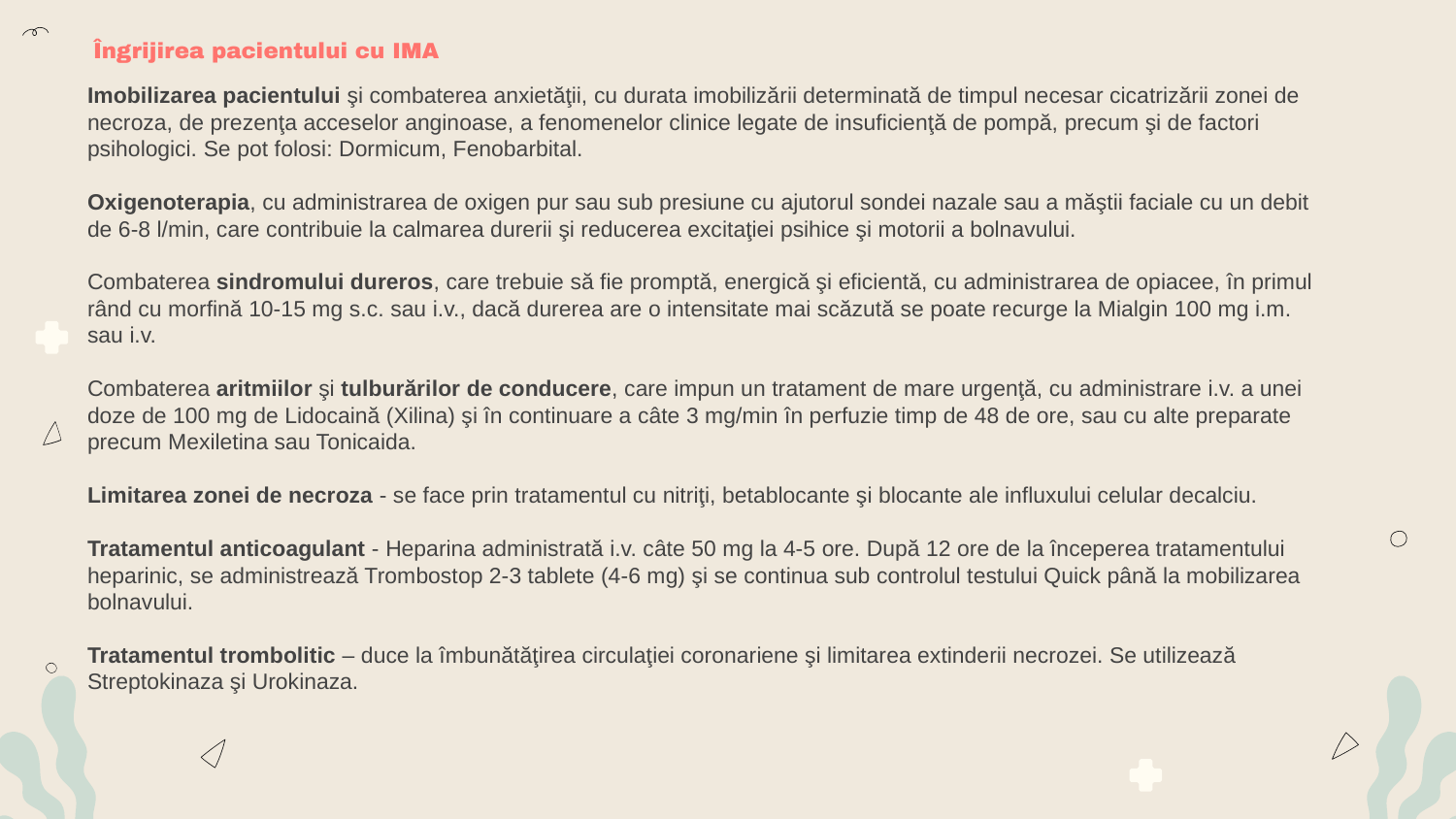

# Îngrijirea pacientului cu IMA
Imobilizarea pacientului şi combaterea anxietăţii, cu durata imobilizării determinată de timpul necesar cicatrizării zonei de necroza, de prezenţa acceselor anginoase, a fenomenelor clinice legate de insuficienţă de pompă, precum şi de factori psihologici. Se pot folosi: Dormicum, Fenobarbital.

Oxigenoterapia, cu administrarea de oxigen pur sau sub presiune cu ajutorul sondei nazale sau a măştii faciale cu un debit de 6-8 l/min, care contribuie la calmarea durerii şi reducerea excitaţiei psihice şi motorii a bolnavului.

Combaterea sindromului dureros, care trebuie să fie promptă, energică şi eficientă, cu administrarea de opiacee, în primul rând cu morfină 10-15 mg s.c. sau i.v., dacă durerea are o intensitate mai scăzută se poate recurge la Mialgin 100 mg i.m. sau i.v.

Combaterea aritmiilor şi tulburărilor de conducere, care impun un tratament de mare urgenţă, cu administrare i.v. a unei doze de 100 mg de Lidocaină (Xilina) şi în continuare a câte 3 mg/min în perfuzie timp de 48 de ore, sau cu alte preparate precum Mexiletina sau Tonicaida.

Limitarea zonei de necroza - se face prin tratamentul cu nitriţi, betablocante şi blocante ale influxului celular decalciu.

Tratamentul anticoagulant - Heparina administrată i.v. câte 50 mg la 4-5 ore. După 12 ore de la începerea tratamentului heparinic, se administrează Trombostop 2-3 tablete (4-6 mg) şi se continua sub controlul testului Quick până la mobilizarea bolnavului.

Tratamentul trombolitic – duce la îmbunătăţirea circulaţiei coronariene şi limitarea extinderii necrozei. Se utilizează Streptokinaza şi Urokinaza.